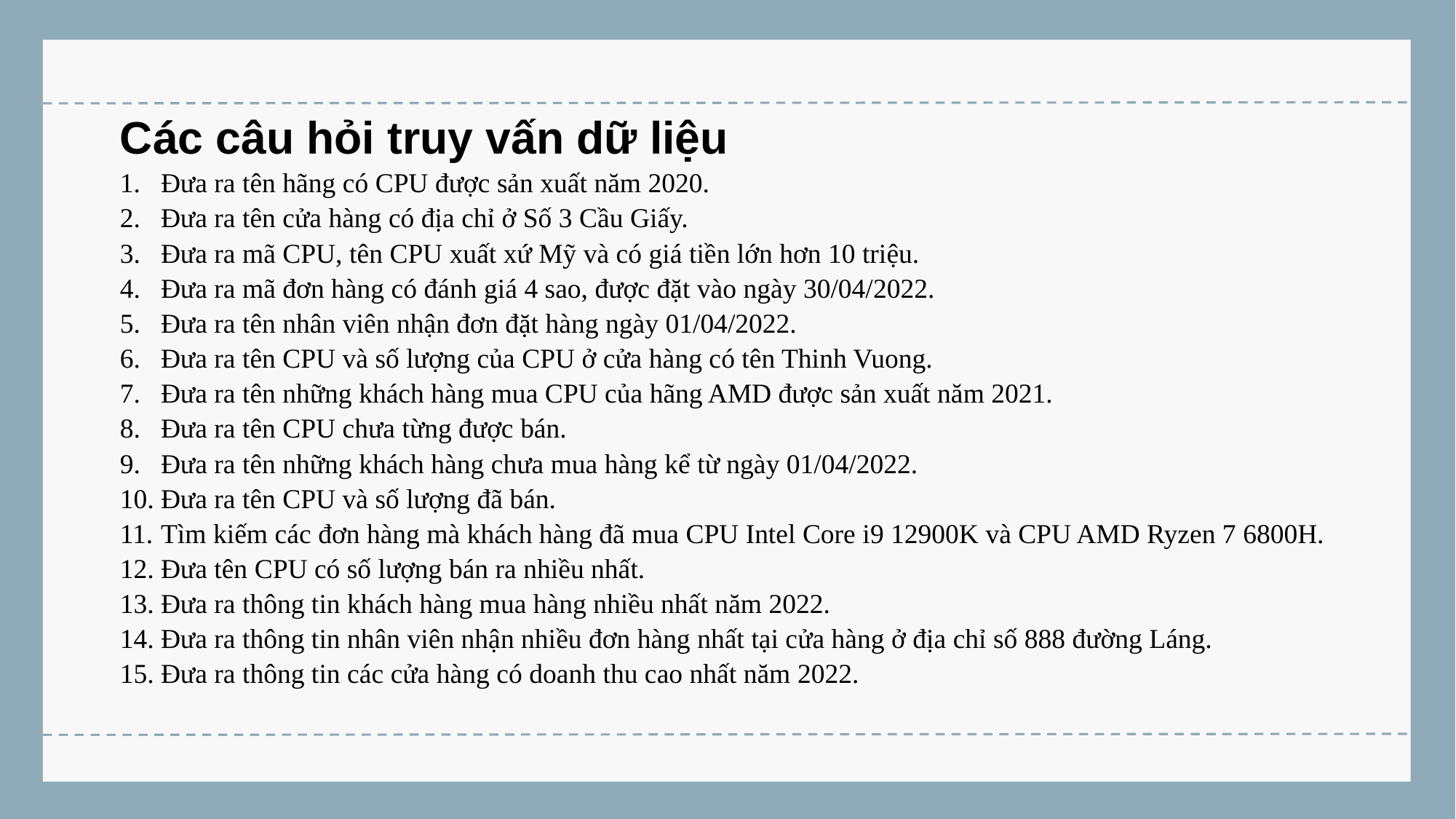

Các câu hỏi truy vấn dữ liệu
Đưa ra tên hãng có CPU được sản xuất năm 2020.
Đưa ra tên cửa hàng có địa chỉ ở Số 3 Cầu Giấy.
Đưa ra mã CPU, tên CPU xuất xứ Mỹ và có giá tiền lớn hơn 10 triệu.
Đưa ra mã đơn hàng có đánh giá 4 sao, được đặt vào ngày 30/04/2022.
Đưa ra tên nhân viên nhận đơn đặt hàng ngày 01/04/2022.
Đưa ra tên CPU và số lượng của CPU ở cửa hàng có tên Thinh Vuong.
Đưa ra tên những khách hàng mua CPU của hãng AMD được sản xuất năm 2021.
Đưa ra tên CPU chưa từng được bán.
Đưa ra tên những khách hàng chưa mua hàng kể từ ngày 01/04/2022.
Đưa ra tên CPU và số lượng đã bán.
Tìm kiếm các đơn hàng mà khách hàng đã mua CPU Intel Core i9 12900K và CPU AMD Ryzen 7 6800H.
Đưa tên CPU có số lượng bán ra nhiều nhất.
Đưa ra thông tin khách hàng mua hàng nhiều nhất năm 2022.
Đưa ra thông tin nhân viên nhận nhiều đơn hàng nhất tại cửa hàng ở địa chỉ số 888 đường Láng.
Đưa ra thông tin các cửa hàng có doanh thu cao nhất năm 2022.